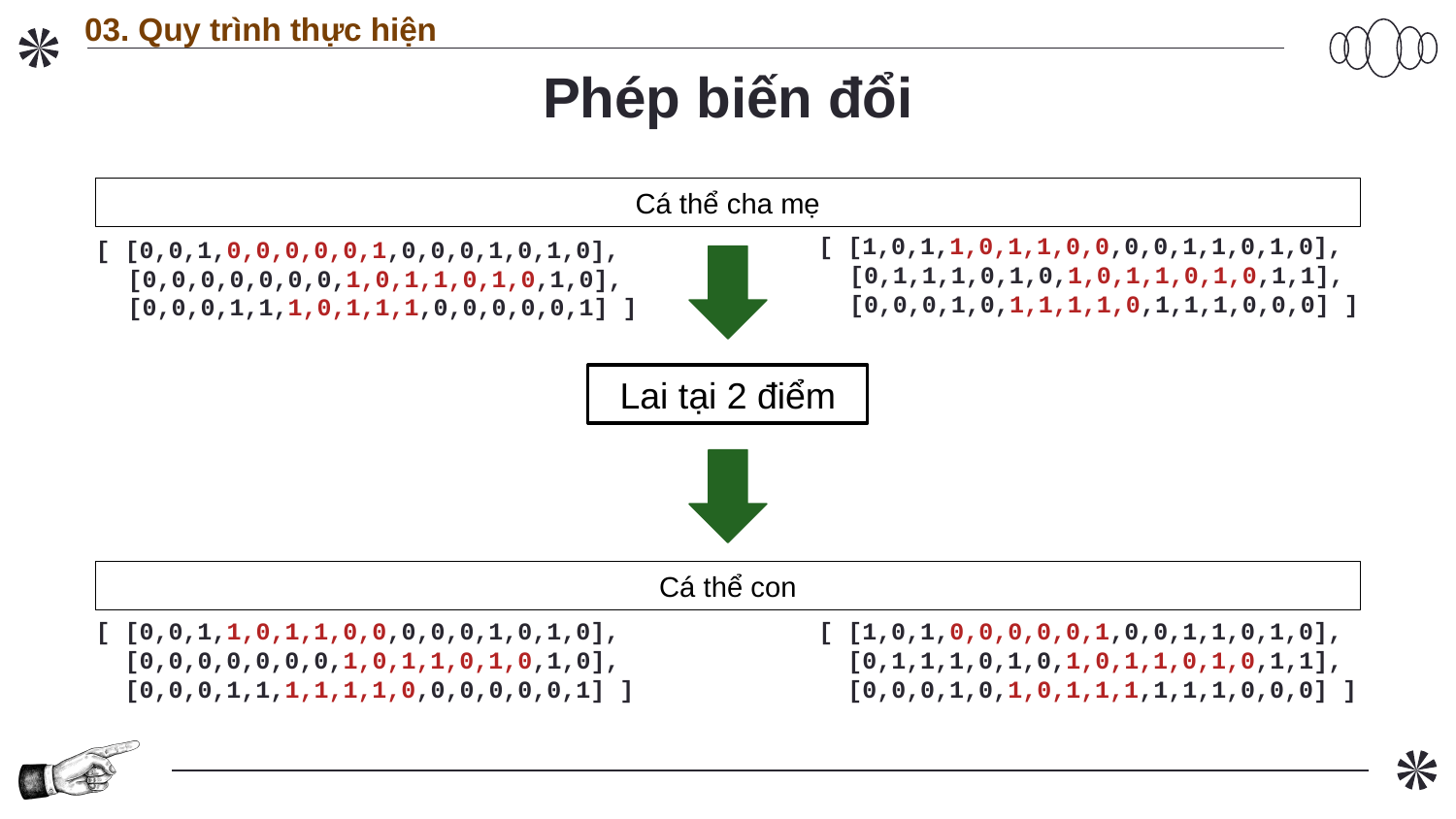

03. Quy trình thực hiện
# Phép biến đổi
Cá thể cha mẹ
[ [1,0,1,1,0,1,1,0,0,0,0,1,1,0,1,0],
 [0,1,1,1,0,1,0,1,0,1,1,0,1,0,1,1],
  [0,0,0,1,0,1,1,1,1,0,1,1,1,0,0,0] ]
[ [0,0,1,0,0,0,0,0,1,0,0,0,1,0,1,0],
[0,0,0,0,0,0,0,1,0,1,1,0,1,0,1,0],
 [0,0,0,1,1,1,0,1,1,1,0,0,0,0,0,1] ]

Lai tại 2 điểm

Cá thể con
[ [1,0,1,0,0,0,0,0,1,0,0,1,1,0,1,0],
  [0,1,1,1,0,1,0,1,0,1,1,0,1,0,1,1],
  [0,0,0,1,0,1,0,1,1,1,1,1,1,0,0,0] ]
[ [0,0,1,1,0,1,1,0,0,0,0,0,1,0,1,0],
  [0,0,0,0,0,0,0,1,0,1,1,0,1,0,1,0],
  [0,0,0,1,1,1,1,1,1,0,0,0,0,0,0,1] ]